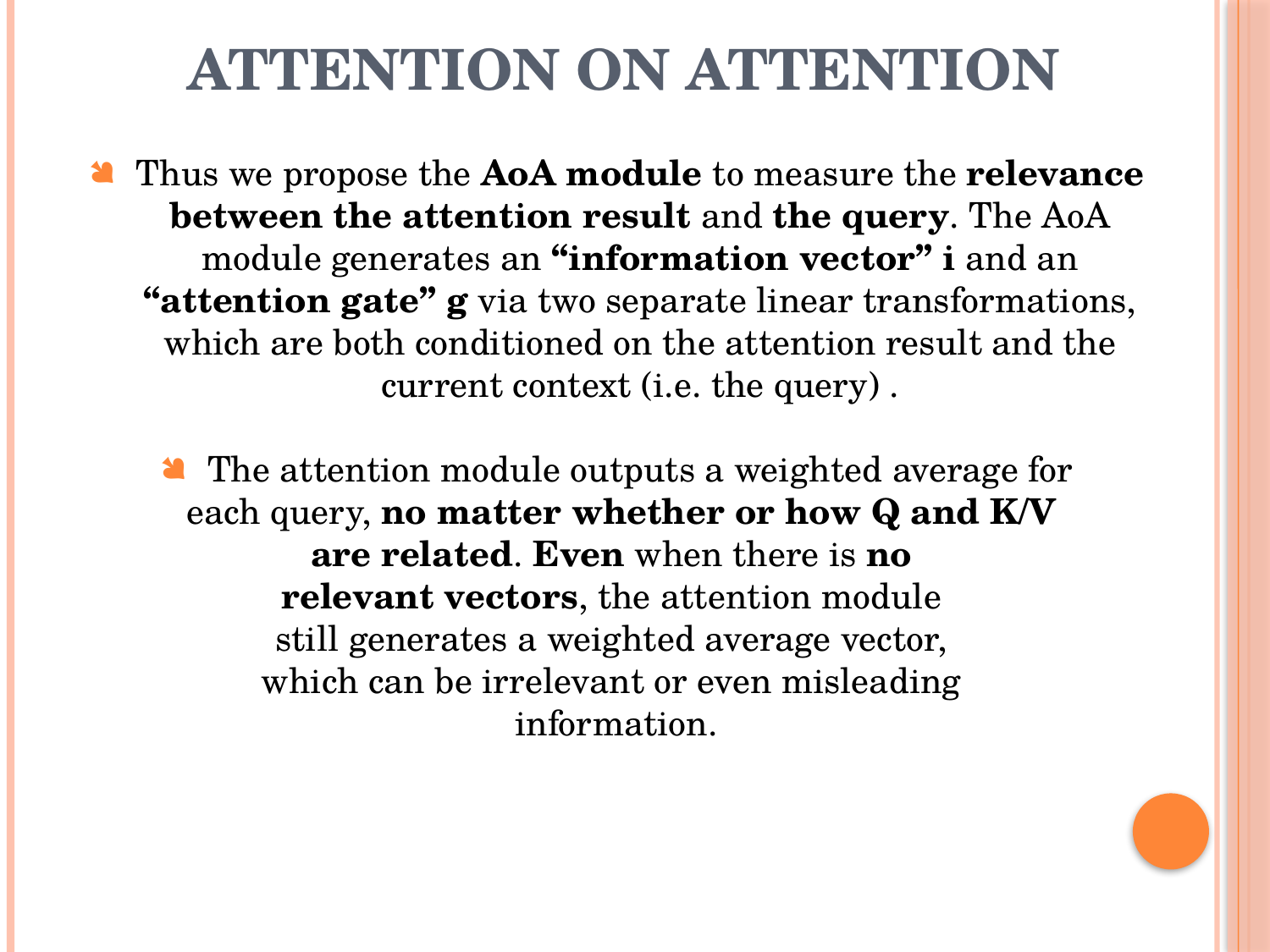

# Attention on ATTENTION
Thus we propose the AoA module to measure the relevance between the attention result and the query. The AoA module generates an “information vector” i and an “attention gate” g via two separate linear transformations, which are both conditioned on the attention result and the current context (i.e. the query) .

The attention module outputs a weighted average for
  each query, no matter whether or how Q and K/V
are related. Even when there is no
relevant vectors, the attention module
still generates a weighted average vector,
which can be irrelevant or even misleading
information.